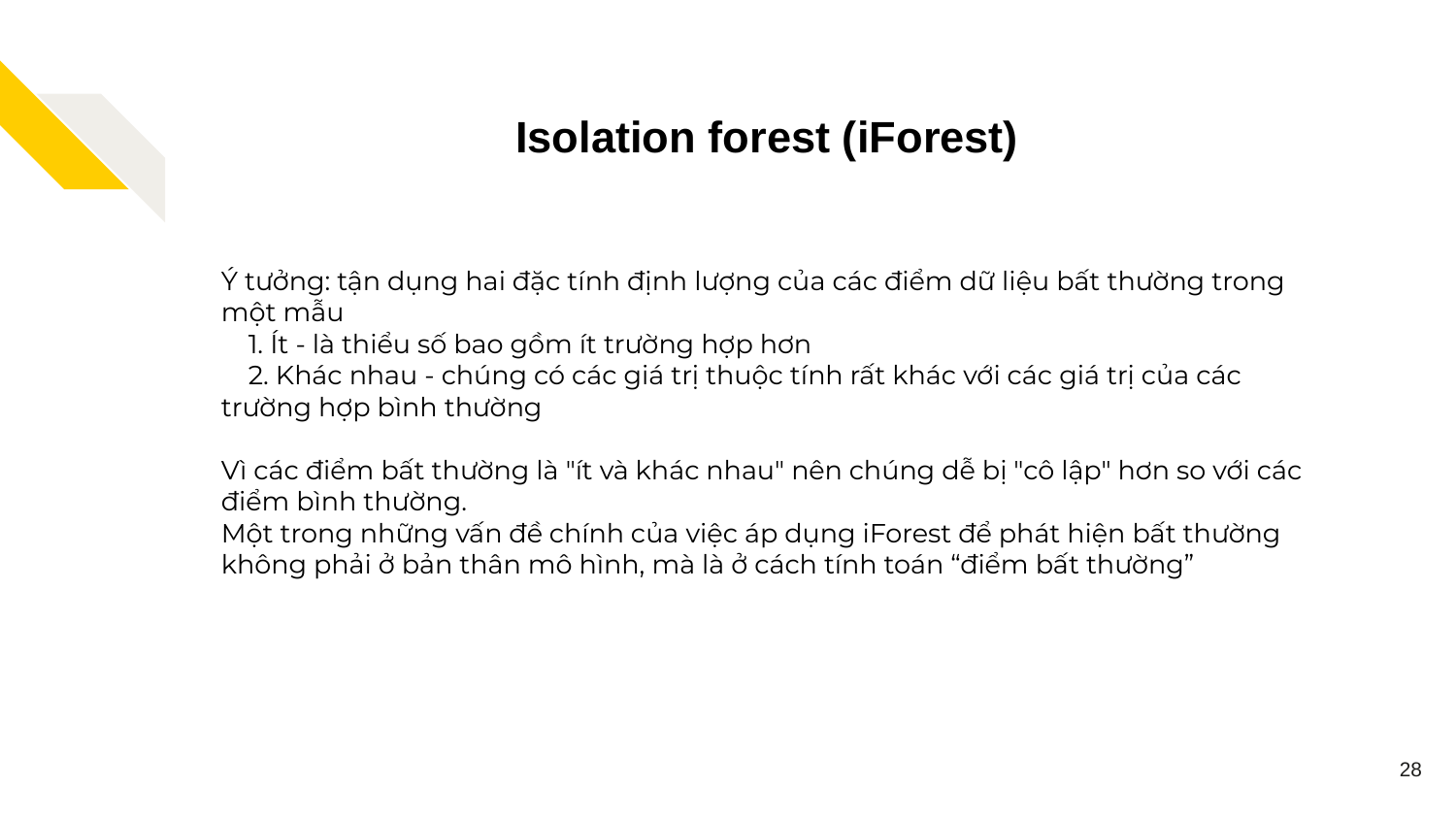

# Isolation forest (iForest)
Ý tưởng: tận dụng hai đặc tính định lượng của các điểm dữ liệu bất thường trong một mẫu
    1. Ít - là thiểu số bao gồm ít trường hợp hơn
    2. Khác nhau - chúng có các giá trị thuộc tính rất khác với các giá trị của các trường hợp bình thường

Vì các điểm bất thường là "ít và khác nhau" nên chúng dễ bị "cô lập" hơn so với các điểm bình thường.
Một trong những vấn đề chính của việc áp dụng iForest để phát hiện bất thường không phải ở bản thân mô hình, mà là ở cách tính toán “điểm bất thường”

28